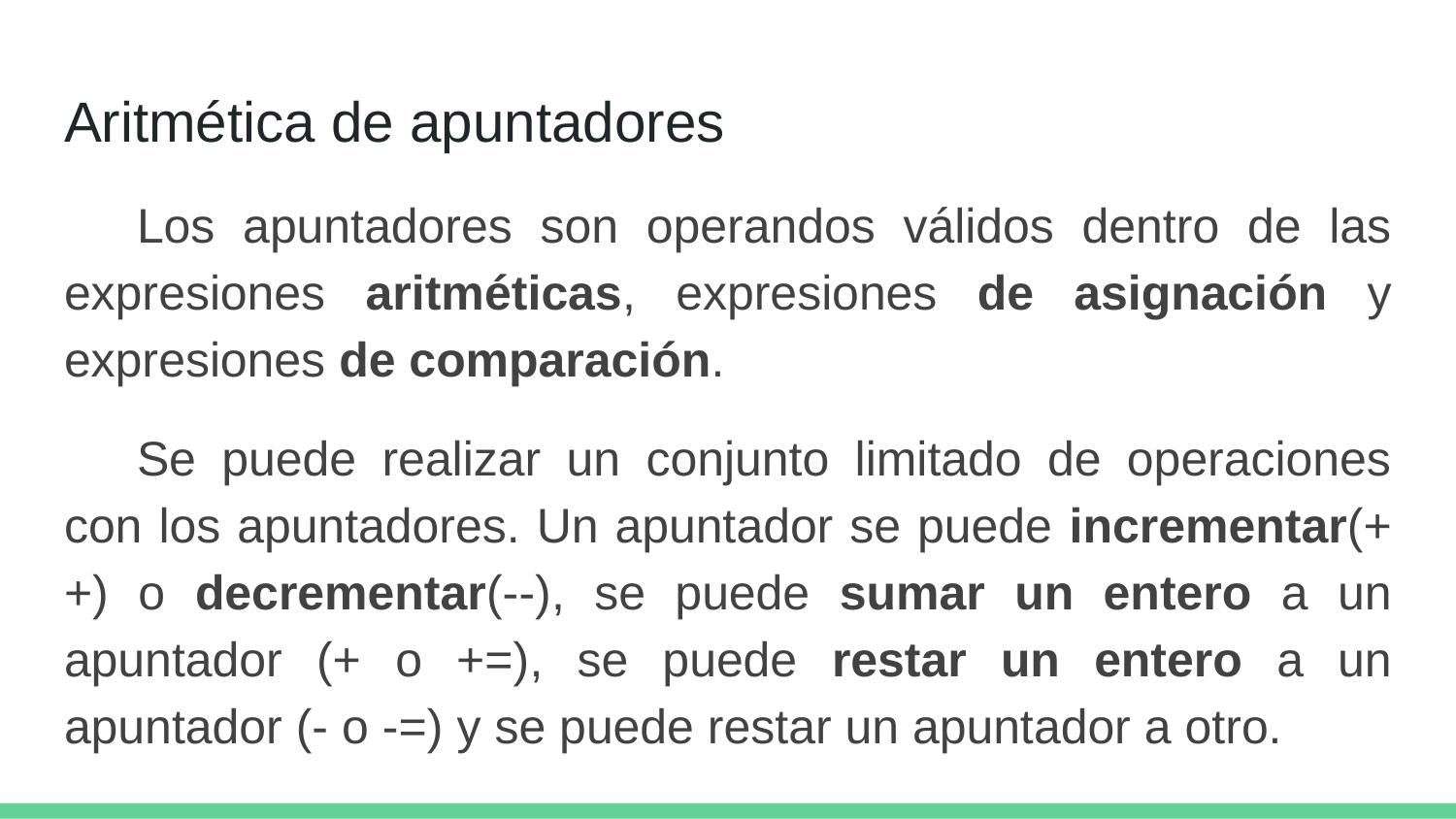

# Aritmética de apuntadores
Los apuntadores son operandos válidos dentro de las expresiones aritméticas, expresiones de asignación y expresiones de comparación.
Se puede realizar un conjunto limitado de operaciones con los apuntadores. Un apuntador se puede incrementar(++) o decrementar(--), se puede sumar un entero a un apuntador (+ o +=), se puede restar un entero a un apuntador (- o -=) y se puede restar un apuntador a otro.